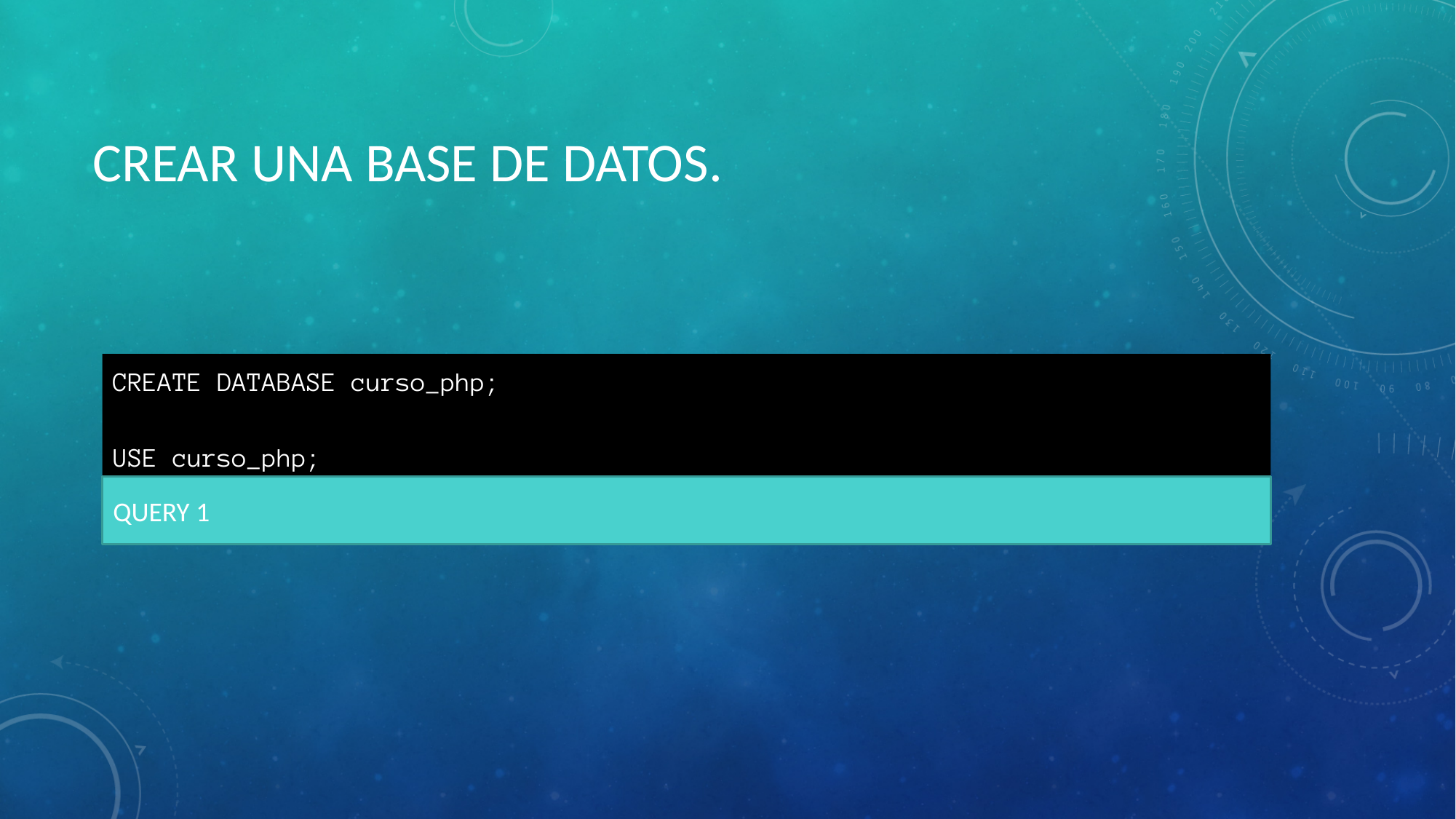

# CREAR UNA BASE DE DATOS.
CREATE DATABASE curso_php;

USE curso_php;
QUERY 1